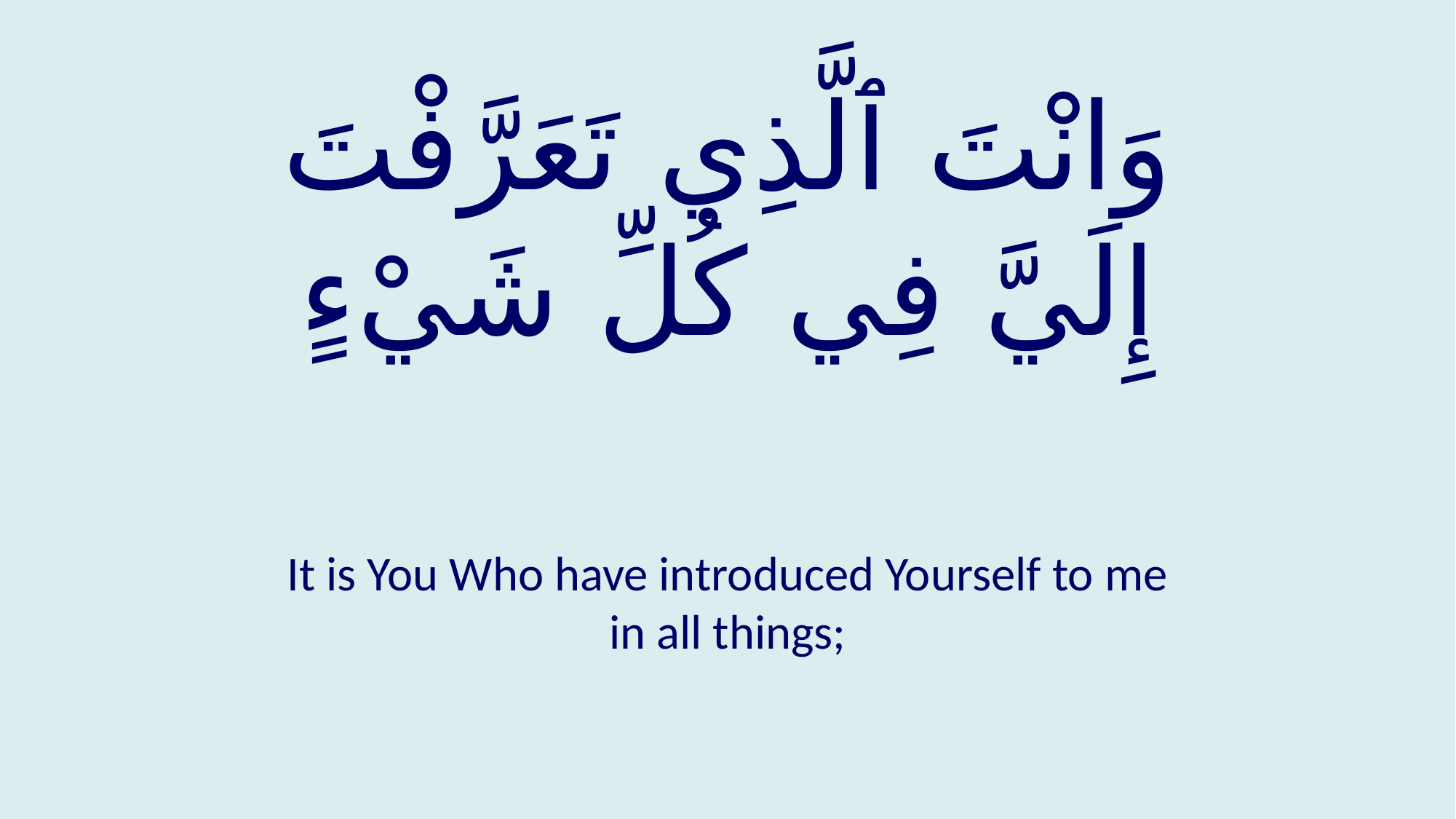

# وَانْتَ ٱلَّذِي تَعَرَّفْتَ إِلَيَّ فِي كُلِّ شَيْءٍ
It is You Who have introduced Yourself to me in all things;